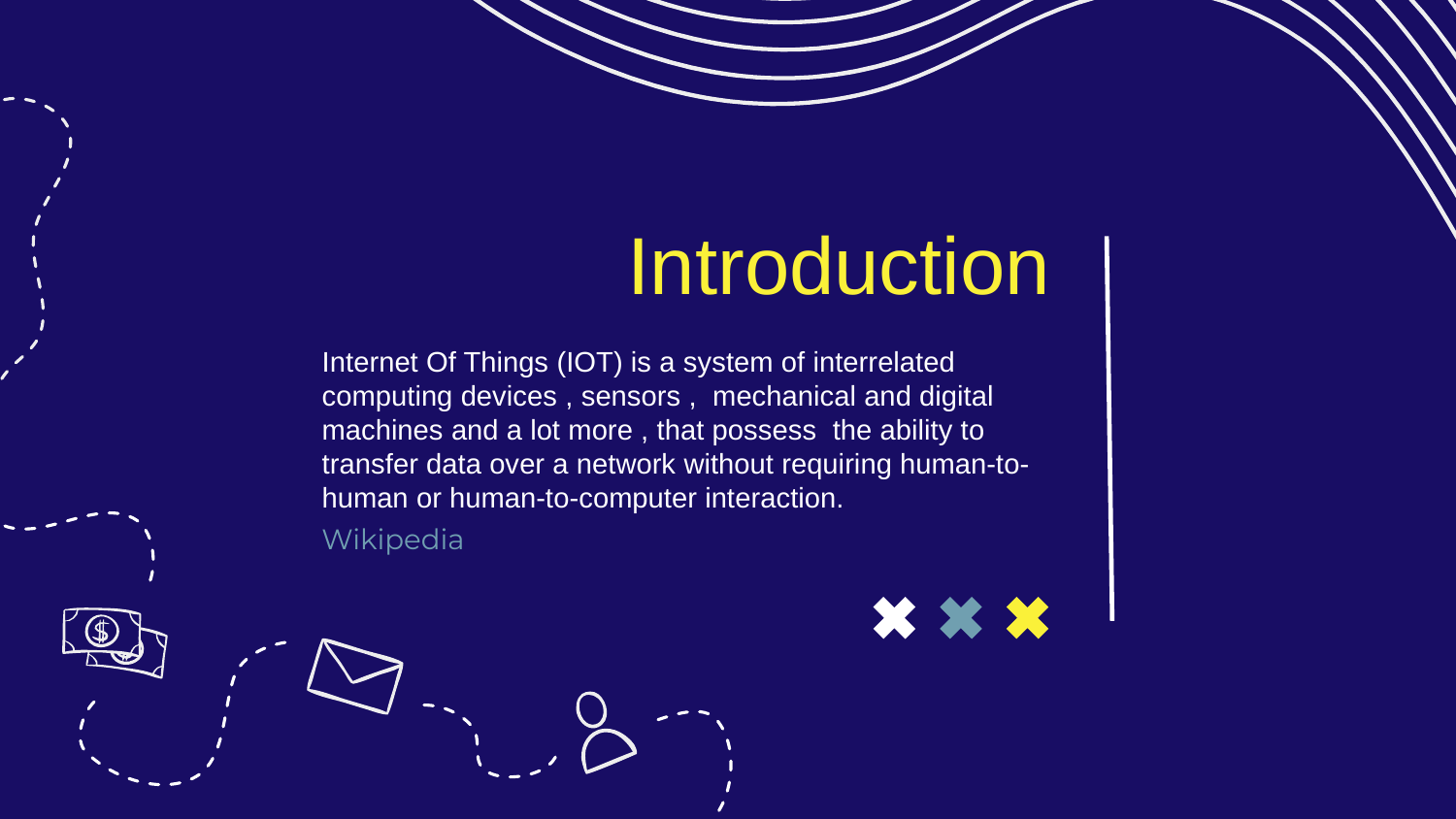

# Introduction
Internet Of Things (IOT) is a system of interrelated computing devices , sensors ,  mechanical and digital machines and a lot more , that possess  the ability to transfer data over a network without requiring human-to-human or human-to-computer interaction.
Wikipedia